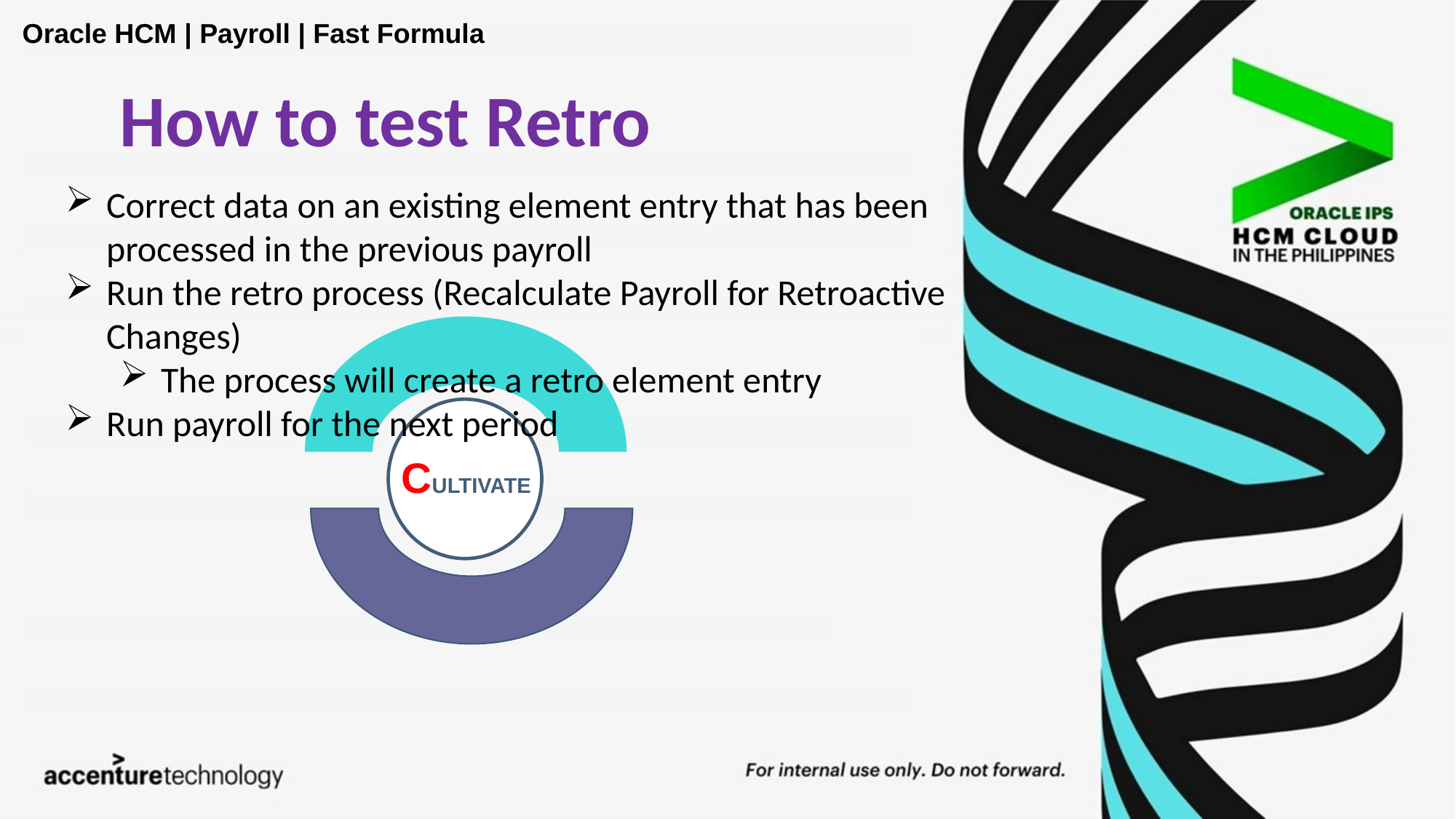

Oracle HCM | Payroll | Fast Formula
How to test Retro
Correct data on an existing element entry that has been processed in the previous payroll
Run the retro process (Recalculate Payroll for Retroactive Changes)
The process will create a retro element entry
Run payroll for the next period